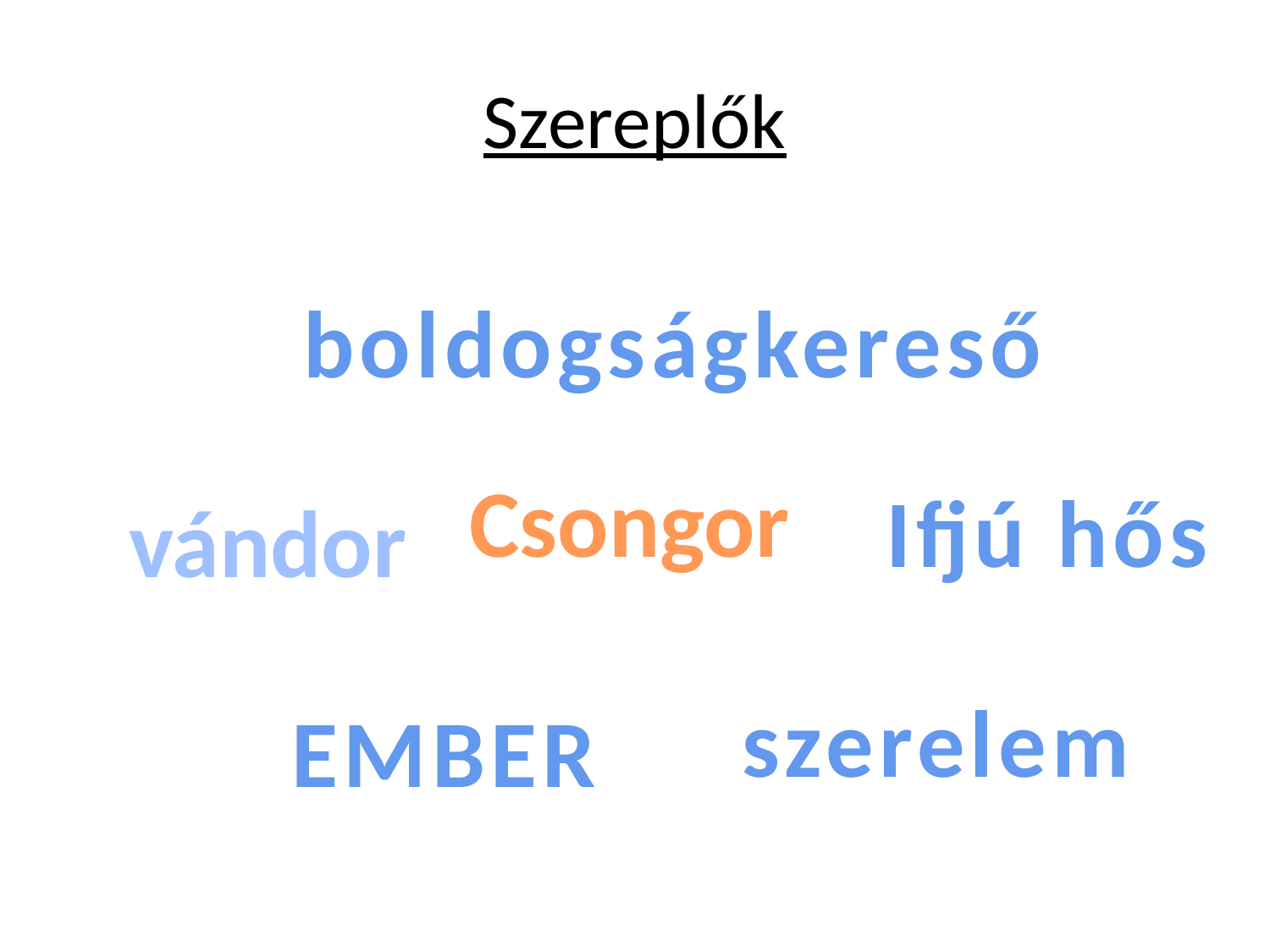

# Szereplők

boldogságkereső
Csongor
Ifjú hős
vándor
szerelem
EMBER